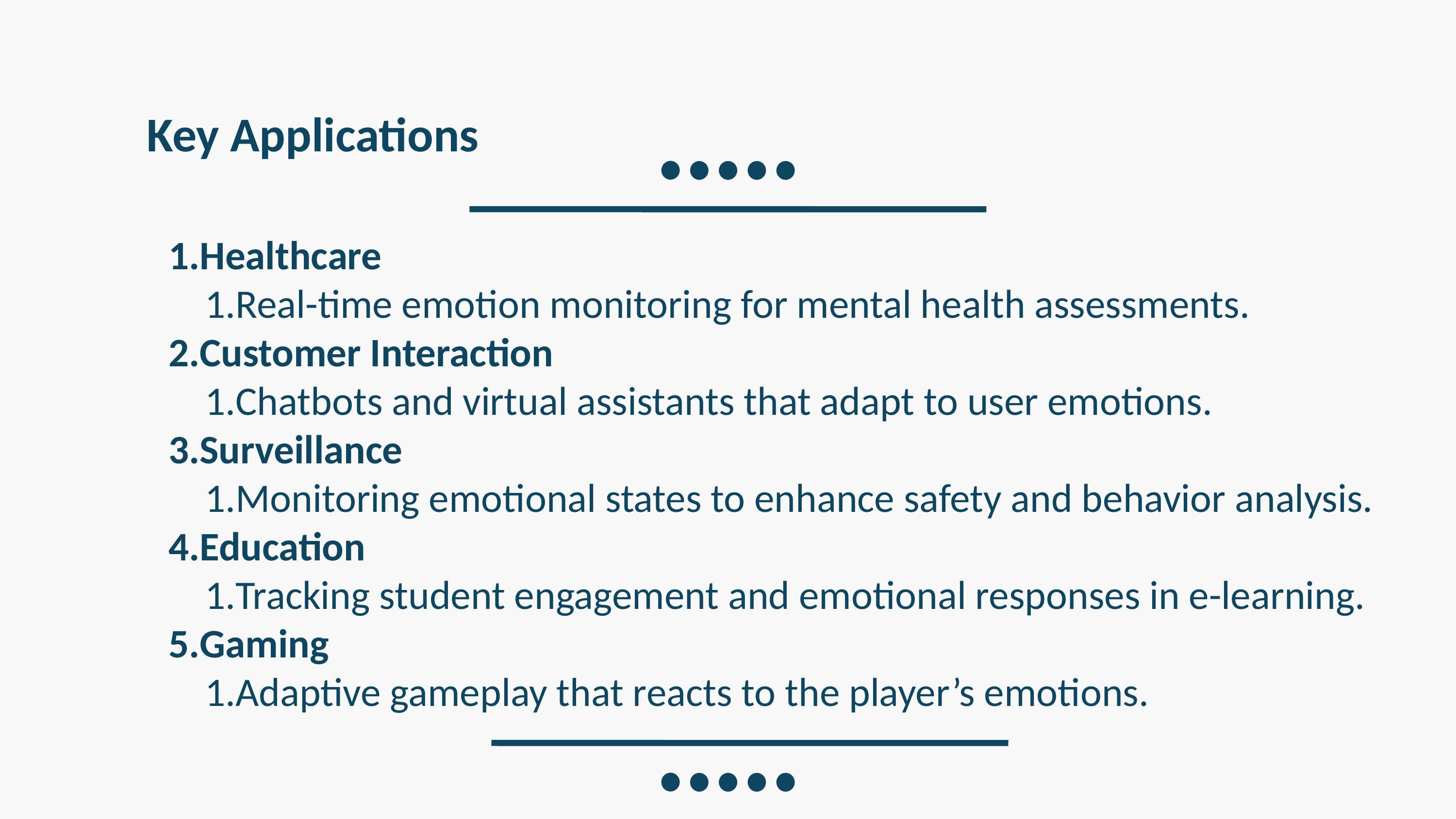

Key Applications

Healthcare
Real-time emotion monitoring for mental health assessments.
Customer Interaction
Chatbots and virtual assistants that adapt to user emotions.
Surveillance
Monitoring emotional states to enhance safety and behavior analysis.
Education
Tracking student engagement and emotional responses in e-learning.
Gaming
Adaptive gameplay that reacts to the player’s emotions.